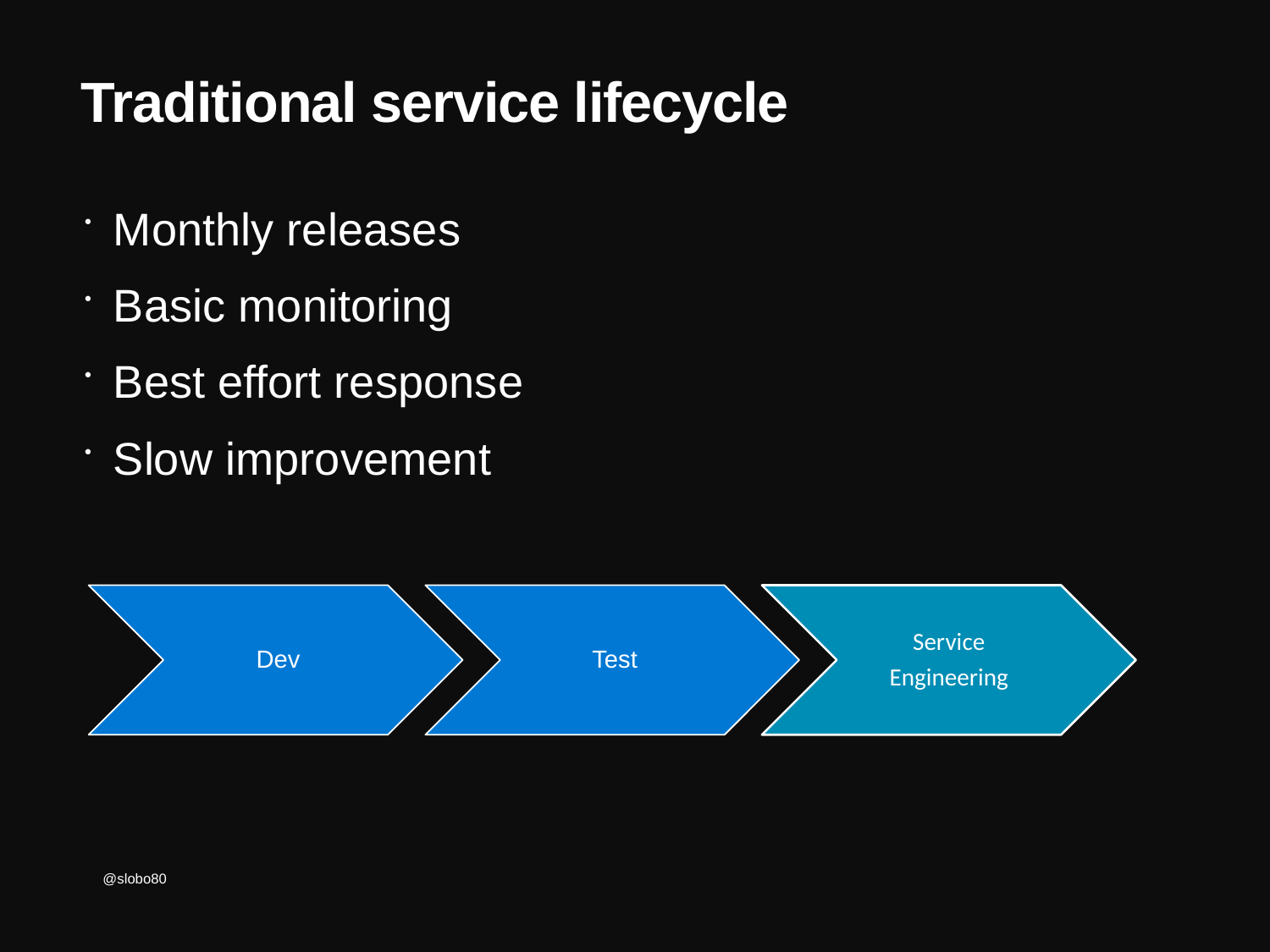

# Traditional service lifecycle
Monthly releases
Basic monitoring
Best effort response
Slow improvement

Dev
Test
Service
Engineering
@slobo80